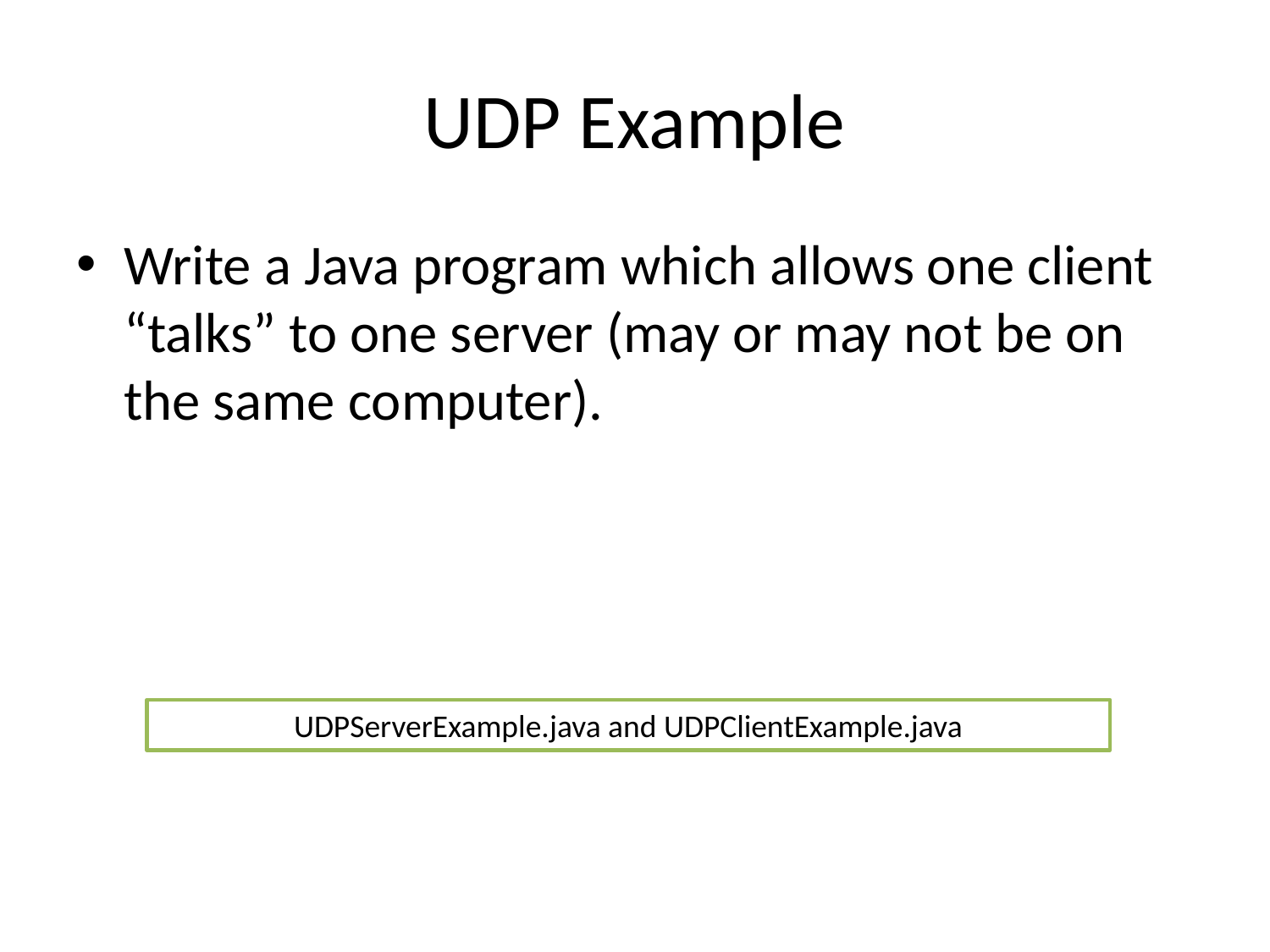

# UDP Example
Write a Java program which allows one client “talks” to one server (may or may not be on the same computer).

UDPServerExample.java and UDPClientExample.java